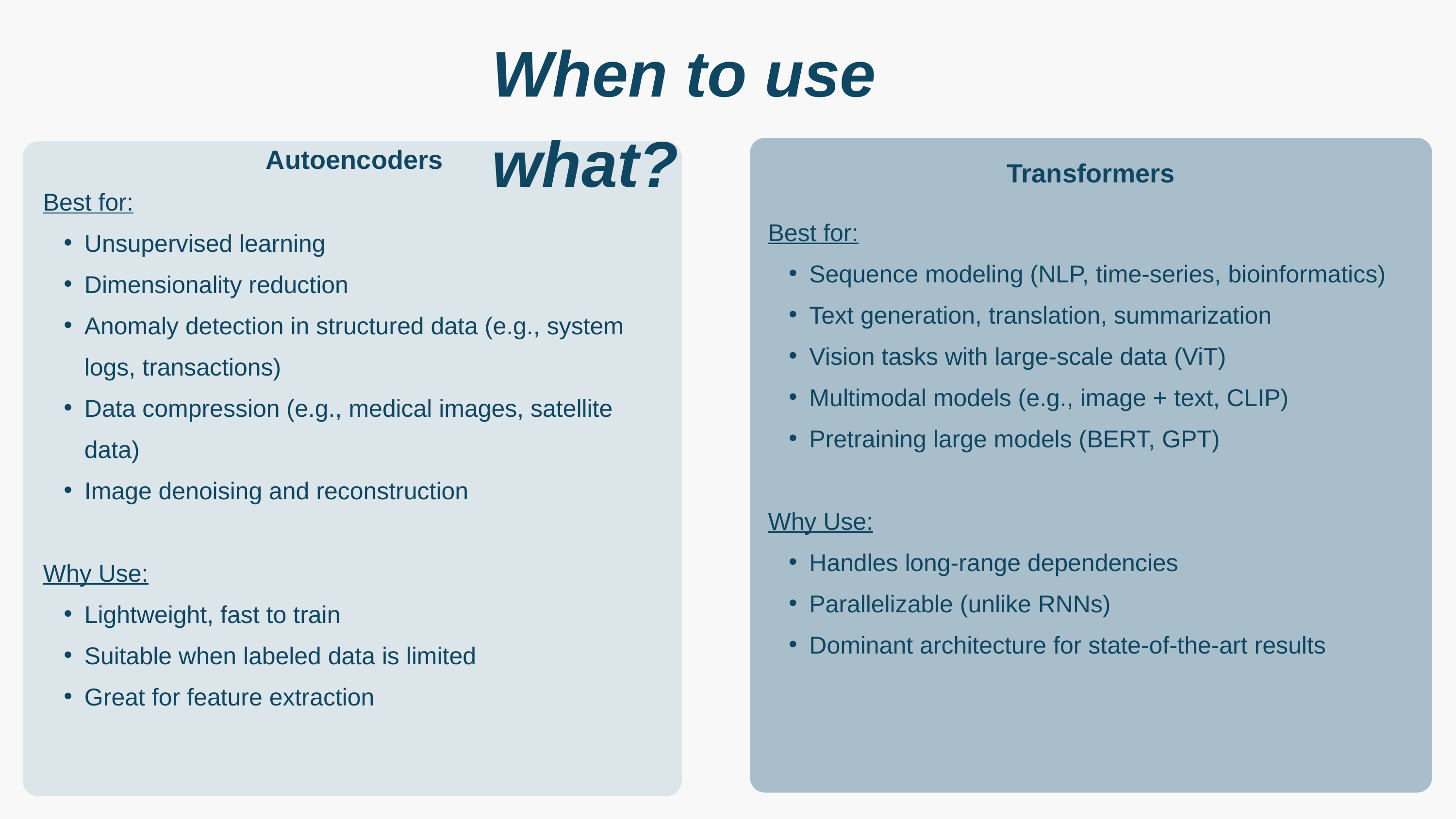

When to use what?
Autoencoders

Transformers
Best for:
Unsupervised learning
Dimensionality reduction
Anomaly detection in structured data (e.g., system logs, transactions)
Data compression (e.g., medical images, satellite data)
Image denoising and reconstruction

Why Use:
Lightweight, fast to train
Suitable when labeled data is limited
Great for feature extraction

Best for:
Sequence modeling (NLP, time-series, bioinformatics)
Text generation, translation, summarization
Vision tasks with large-scale data (ViT)
Multimodal models (e.g., image + text, CLIP)
Pretraining large models (BERT, GPT)

Why Use:
Handles long-range dependencies
Parallelizable (unlike RNNs)
Dominant architecture for state-of-the-art results